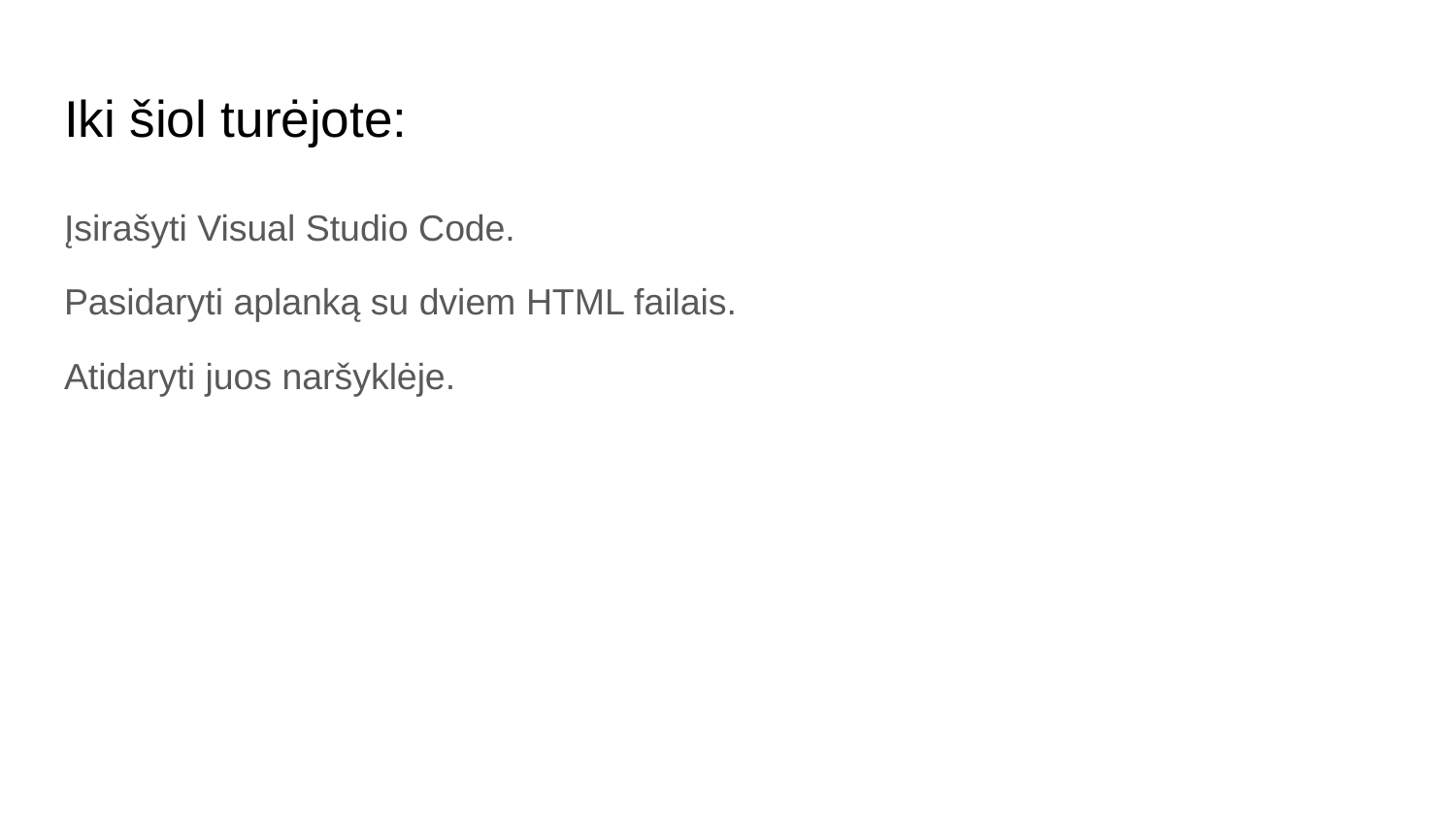

# Iki šiol turėjote:
Įsirašyti Visual Studio Code.
Pasidaryti aplanką su dviem HTML failais.
Atidaryti juos naršyklėje.